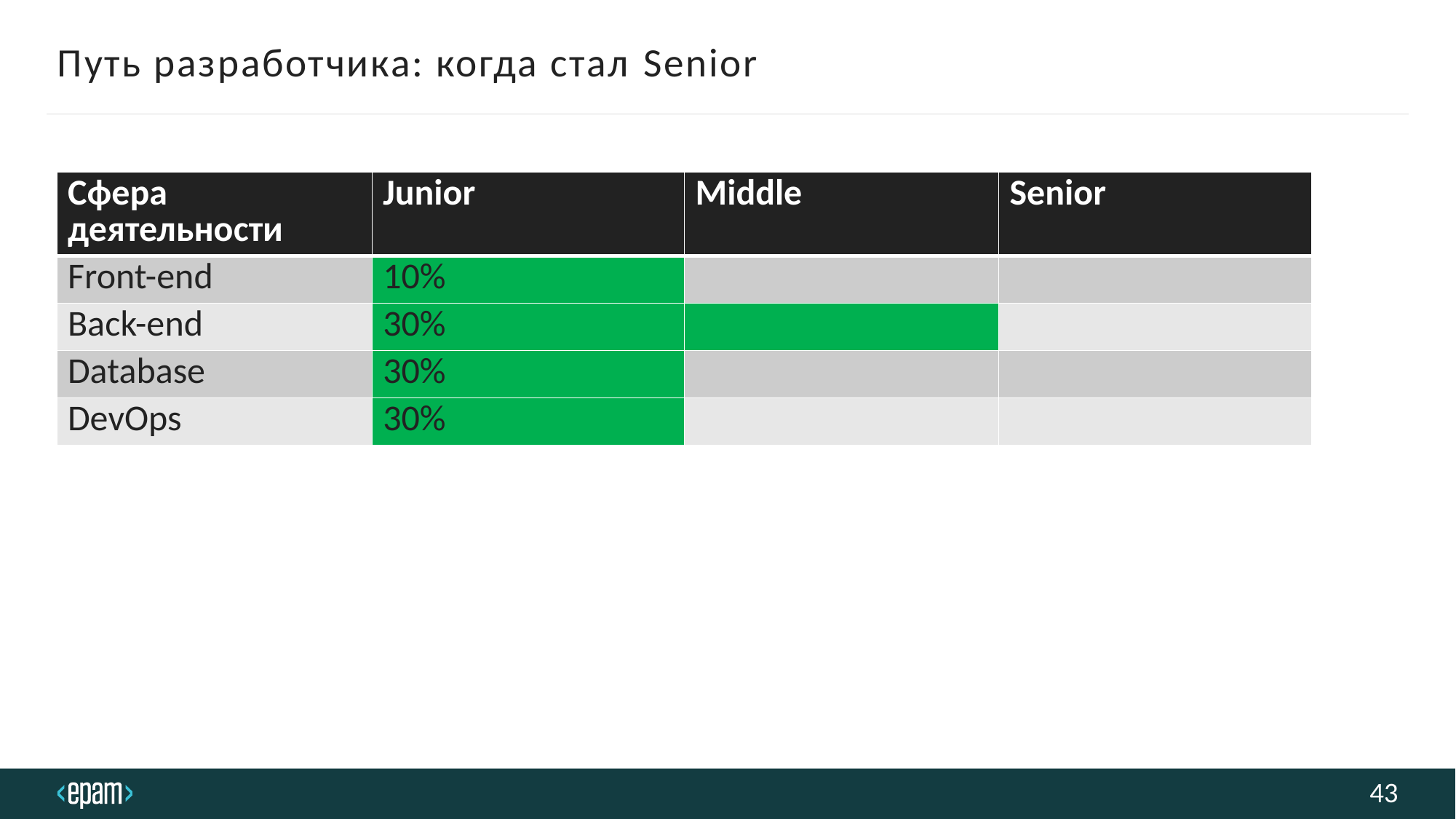

# Путь разработчика: когда стал Senior
| Сфера деятельности | Junior | Middle | Senior |
| --- | --- | --- | --- |
| Front-end | 10% |  |  |
| Back-end | 30% |  |  |
| Database | 30% |  |  |
| DevOps | 30% |  |  |
43